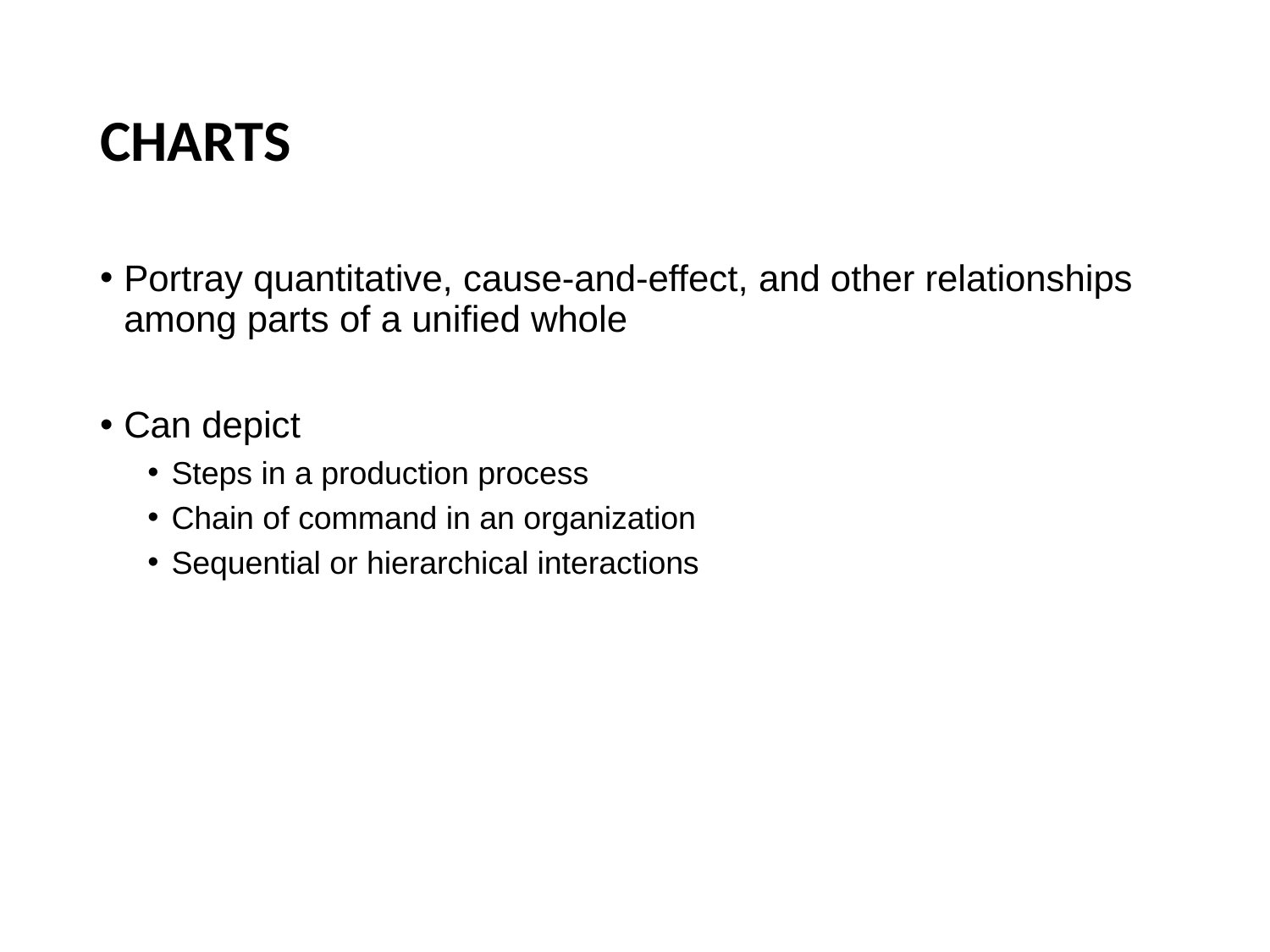

# CHARTS
Portray quantitative, cause-and-effect, and other relationships among parts of a unified whole

Can depict
Steps in a production process
Chain of command in an organization
Sequential or hierarchical interactions